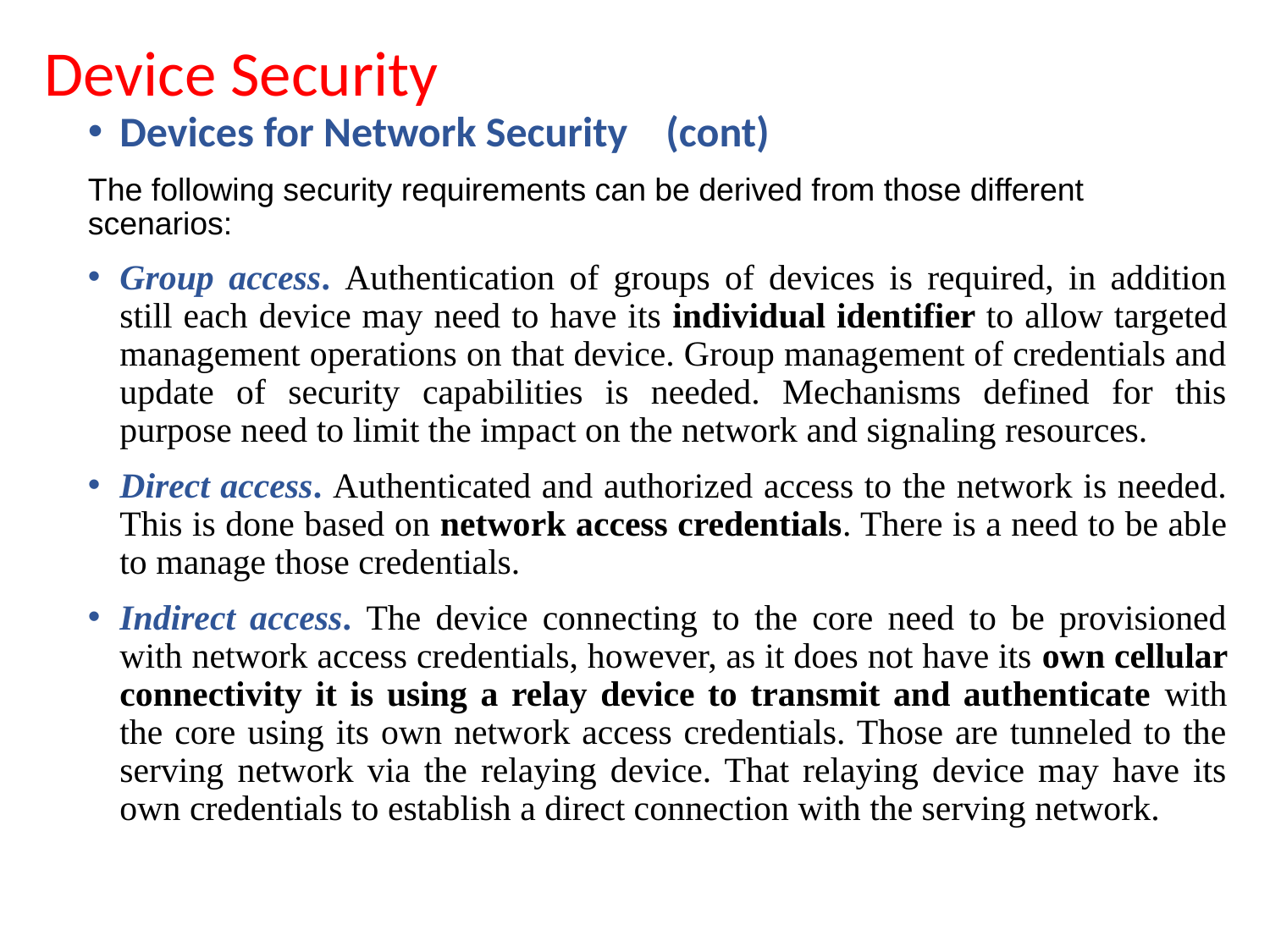

# Device Security
Devices for Network Security    (cont)
The following security requirements can be derived from those different scenarios:
Group access. Authentication of groups of devices is required, in addition still each device may need to have its individual identifier to allow targeted management operations on that device. Group management of credentials and update of security capabilities is needed. Mechanisms defined for this purpose need to limit the impact on the network and signaling resources.
Direct access. Authenticated and authorized access to the network is needed. This is done based on network access credentials. There is a need to be able to manage those credentials.
Indirect access. The device connecting to the core need to be provisioned with network access credentials, however, as it does not have its own cellular connectivity it is using a relay device to transmit and authenticate with the core using its own network access credentials. Those are tunneled to the serving network via the relaying device. That relaying device may have its own credentials to establish a direct connection with the serving network.